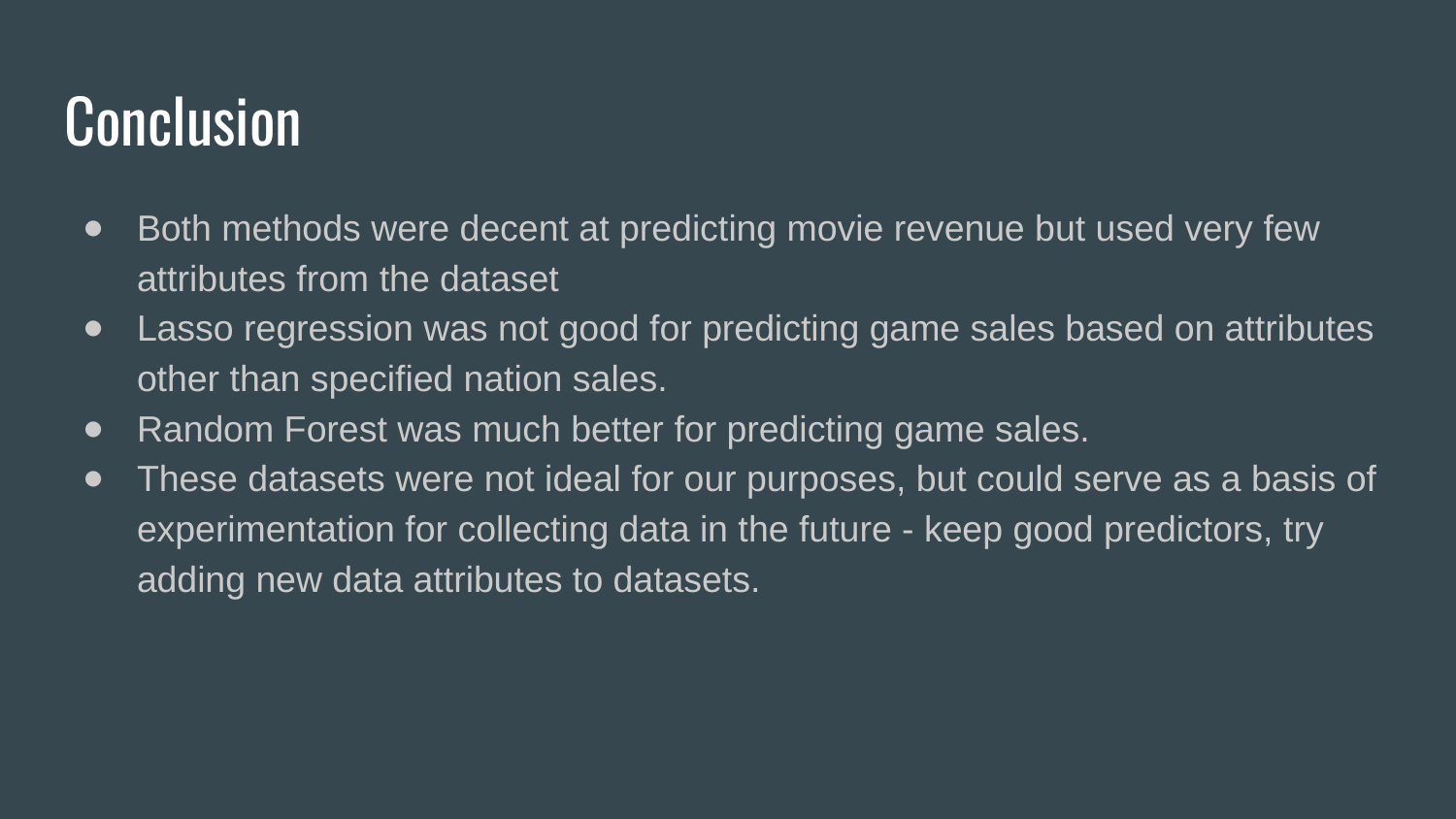

# Conclusion
Both methods were decent at predicting movie revenue but used very few attributes from the dataset
Lasso regression was not good for predicting game sales based on attributes other than specified nation sales.
Random Forest was much better for predicting game sales.
These datasets were not ideal for our purposes, but could serve as a basis of experimentation for collecting data in the future - keep good predictors, try adding new data attributes to datasets.